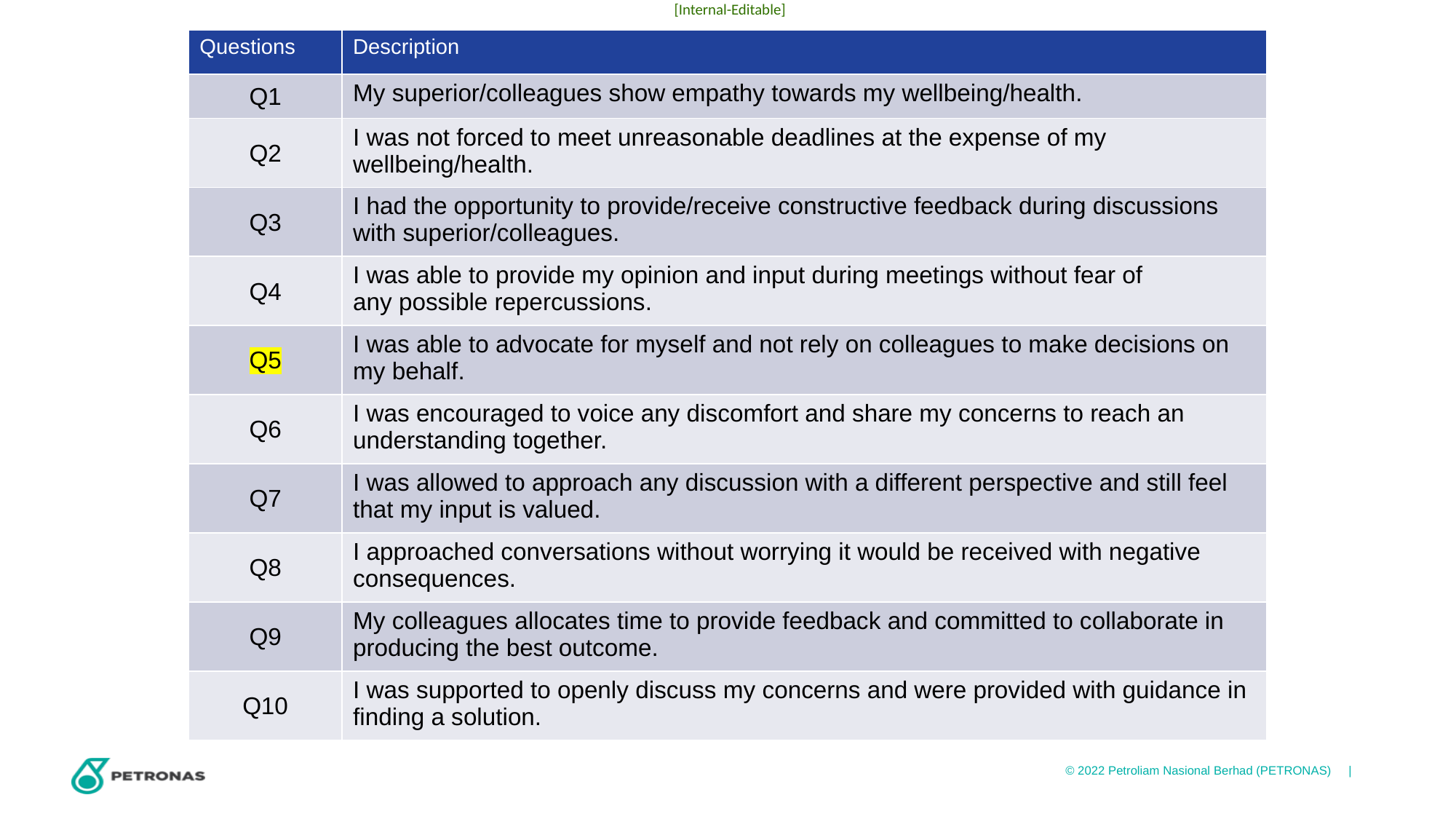

| Questions | Description |
| --- | --- |
| Q1 | My superior/colleagues show empathy towards my wellbeing/health. |
| Q2 | I was not forced to meet unreasonable deadlines at the expense of my wellbeing/health. |
| Q3 | I had the opportunity to provide/receive constructive feedback during discussions with superior/colleagues. |
| Q4 | I was able to provide my opinion and input during meetings without fear of any possible repercussions. |
| Q5 | I was able to advocate for myself and not rely on colleagues to make decisions on my behalf. |
| Q6 | I was encouraged to voice any discomfort and share my concerns to reach an understanding together. |
| Q7 | I was allowed to approach any discussion with a different perspective and still feel that my input is valued. |
| Q8 | I approached conversations without worrying it would be received with negative consequences. |
| Q9 | My colleagues allocates time to provide feedback and committed to collaborate in producing the best outcome. |
| Q10 | I was supported to openly discuss my concerns and were provided with guidance in finding a solution. |